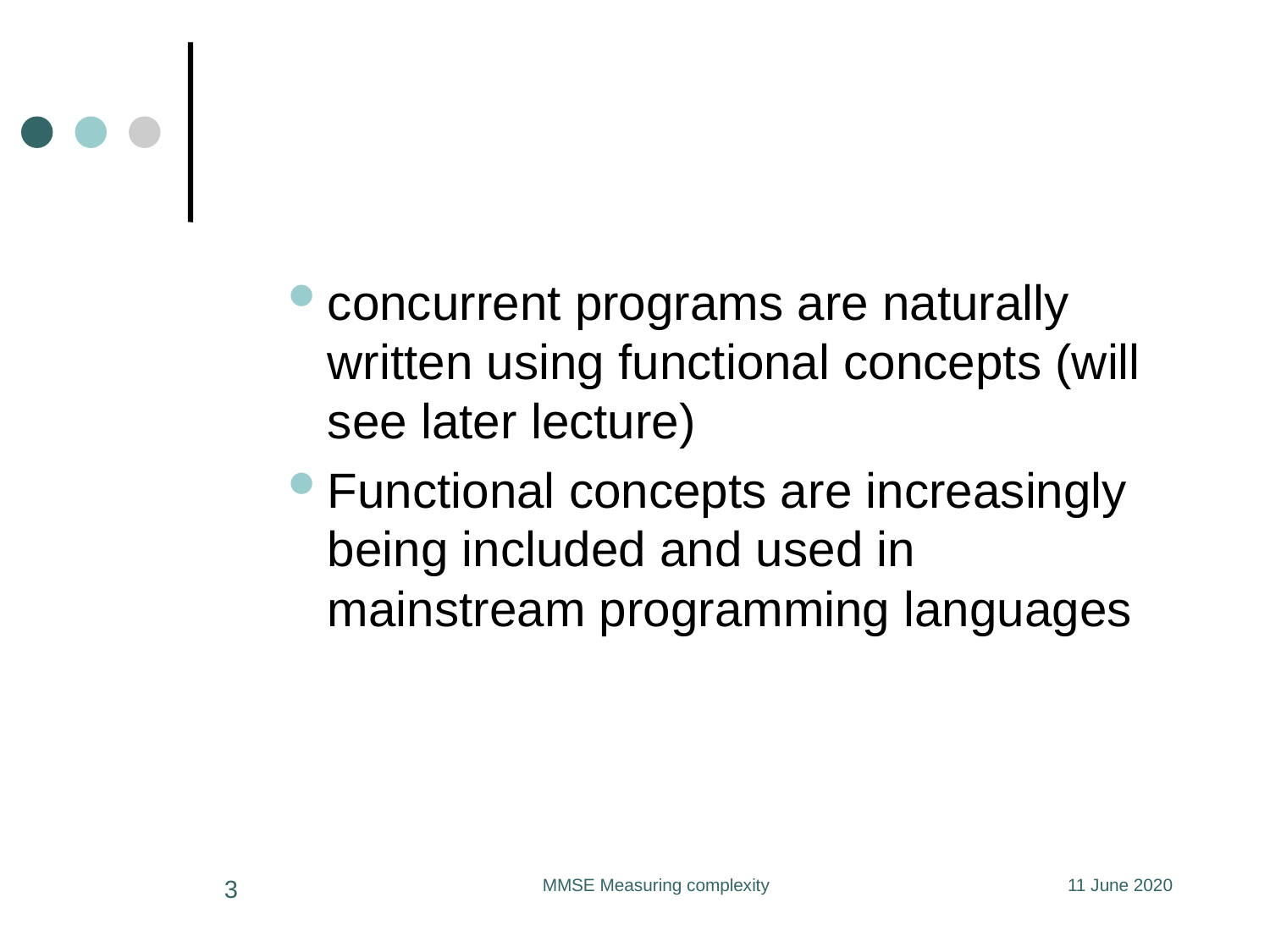

#
concurrent programs are naturally written using functional concepts (will see later lecture)
Functional concepts are increasingly being included and used in mainstream programming languages
3
MMSE Measuring complexity
11 June 2020